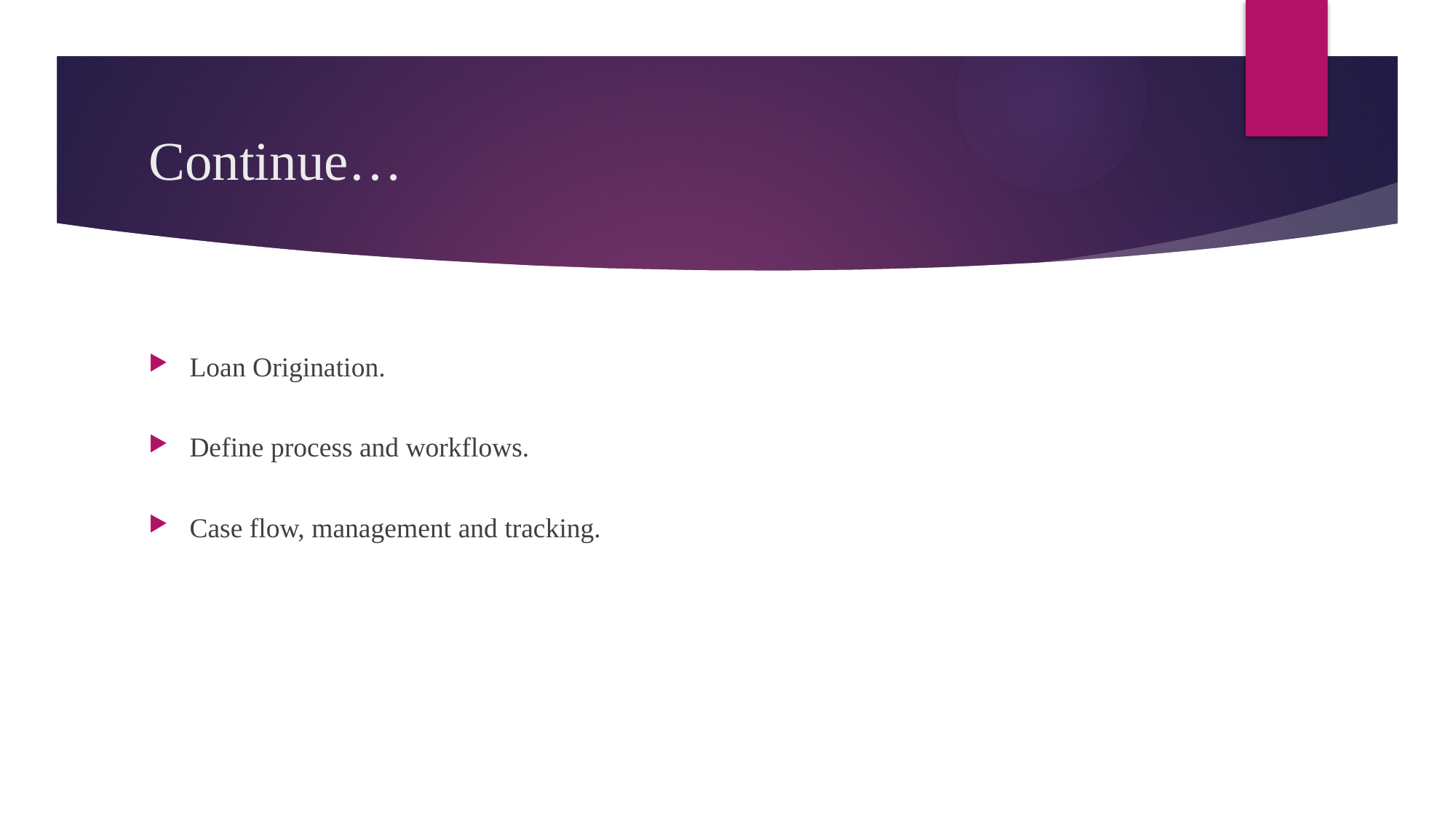

# Continue…
Loan Origination.
Define process and workflows.
Case flow, management and tracking.